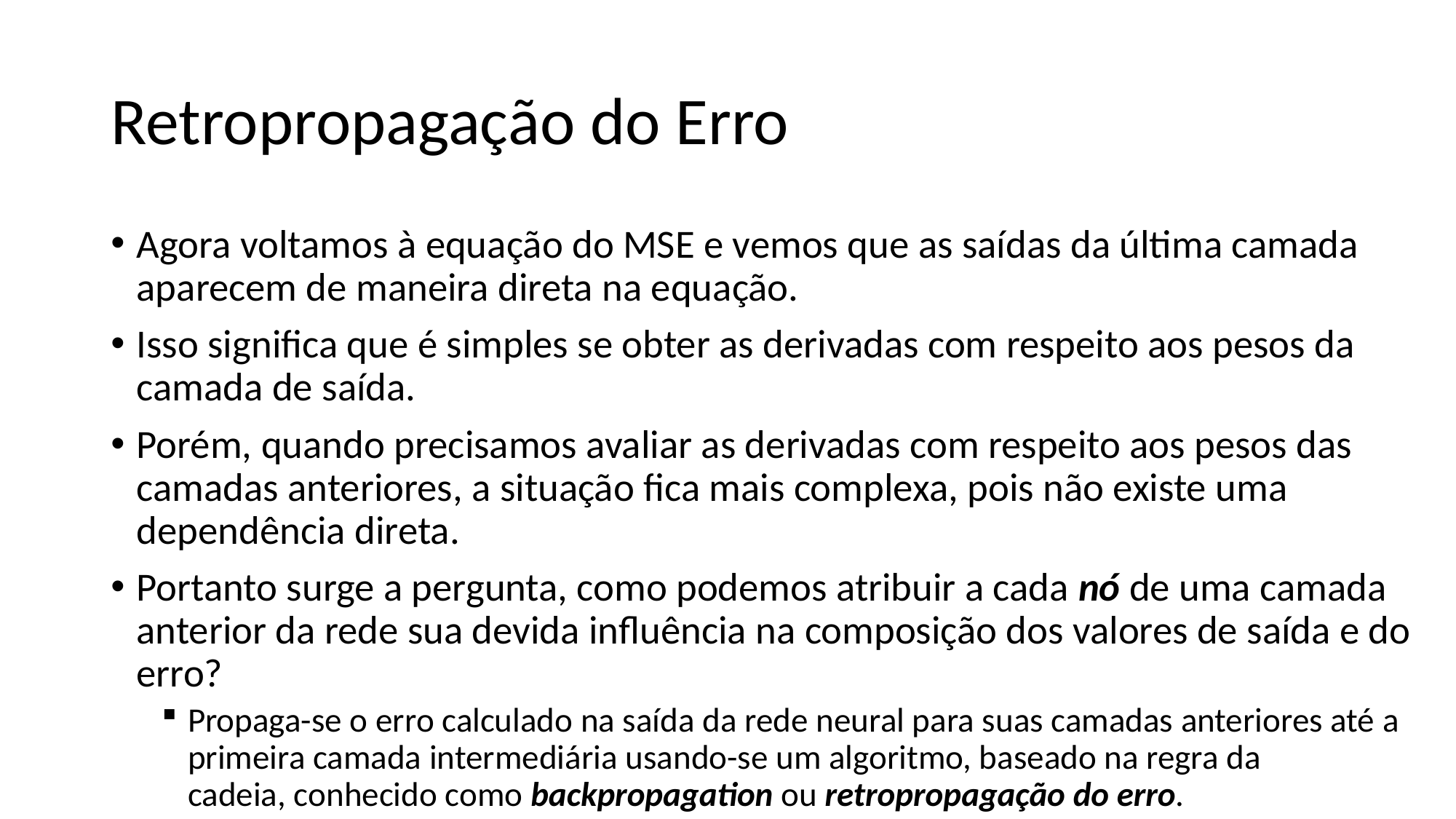

# Retropropagação do Erro
Agora voltamos à equação do MSE e vemos que as saídas da última camada aparecem de maneira direta na equação.
Isso significa que é simples se obter as derivadas com respeito aos pesos da camada de saída.
Porém, quando precisamos avaliar as derivadas com respeito aos pesos das camadas anteriores, a situação fica mais complexa, pois não existe uma dependência direta.
Portanto surge a pergunta, como podemos atribuir a cada nó de uma camada anterior da rede sua devida influência na composição dos valores de saída e do erro?
Propaga-se o erro calculado na saída da rede neural para suas camadas anteriores até a primeira camada intermediária usando-se um algoritmo, baseado na regra da cadeia, conhecido como backpropagation ou retropropagação do erro.